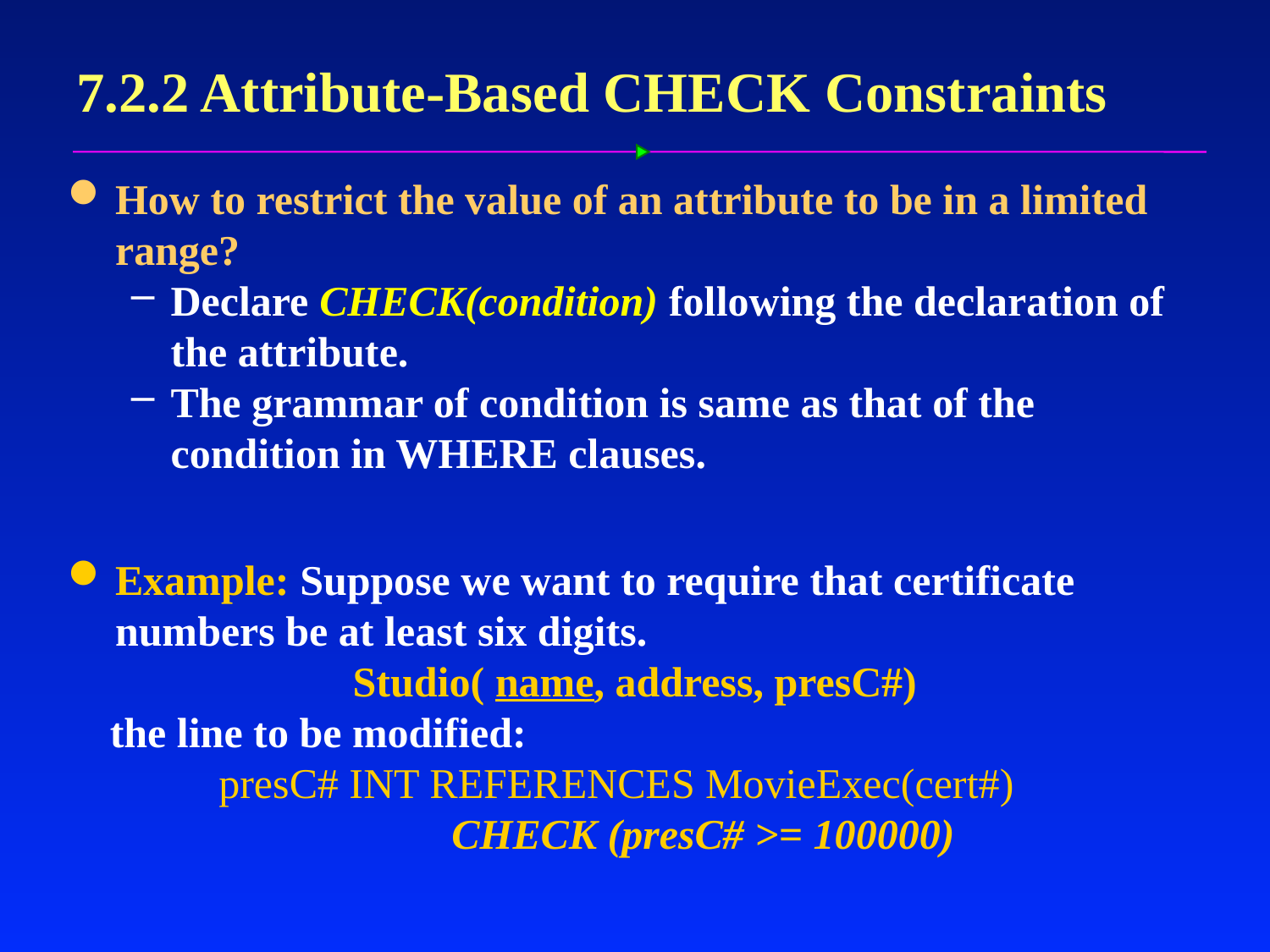

# 7.2.2 Attribute-Based CHECK Constraints

How to restrict the value of an attribute to be in a limited range?
Declare CHECK(condition) following the declaration of the attribute.
The grammar of condition is same as that of the condition in WHERE clauses.

Example: Suppose we want to require that certificate numbers be at least six digits.
Studio( name, address, presC#)
    the line to be modified:
presC# INT REFERENCES MovieExec(cert#)
                      CHECK (presC# >= 100000)